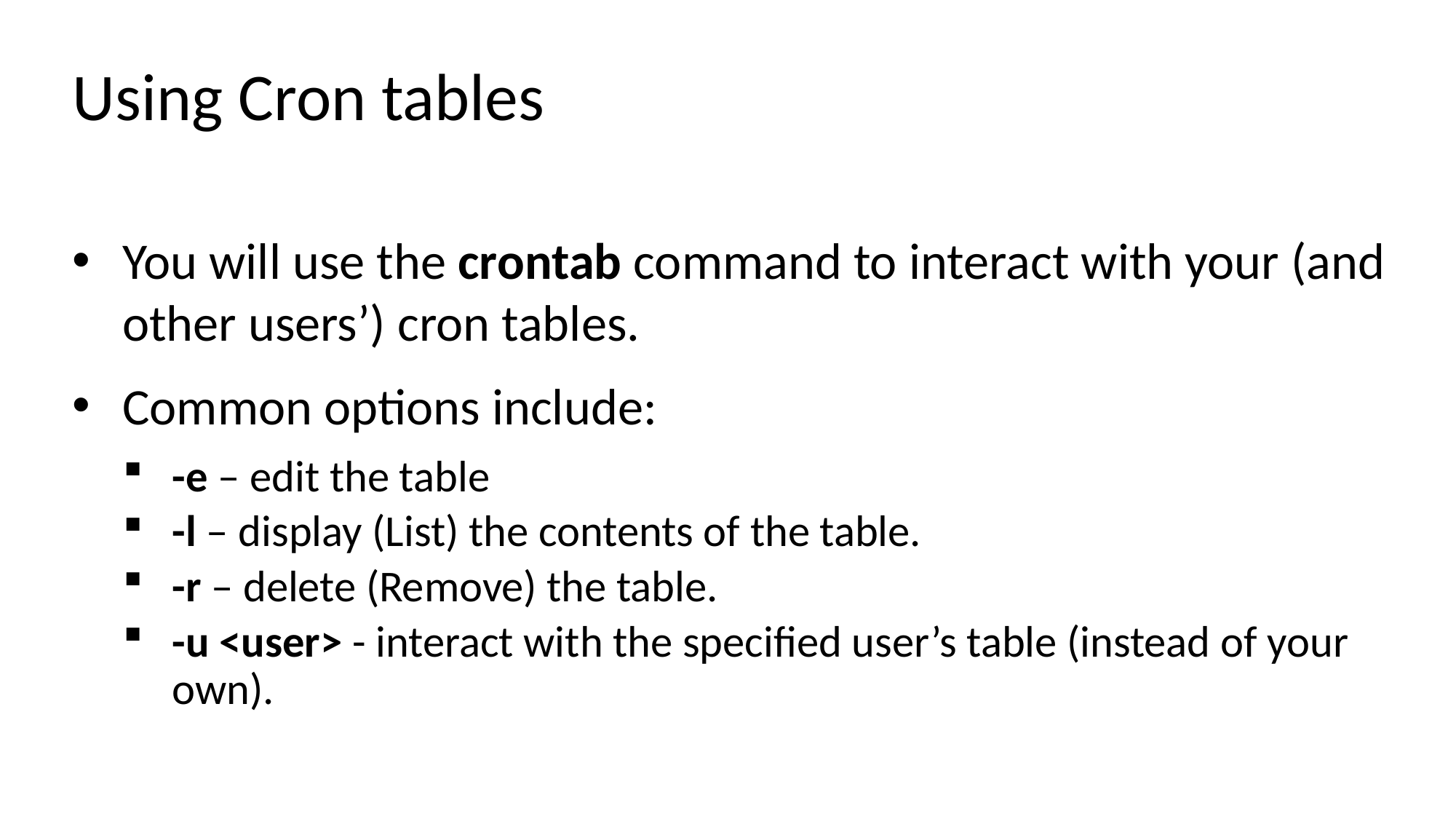

# Using Cron tables
You will use the crontab command to interact with your (and other users’) cron tables.
Common options include:
-e – edit the table
-l – display (List) the contents of the table.
-r – delete (Remove) the table.
-u <user> - interact with the specified user’s table (instead of your own).